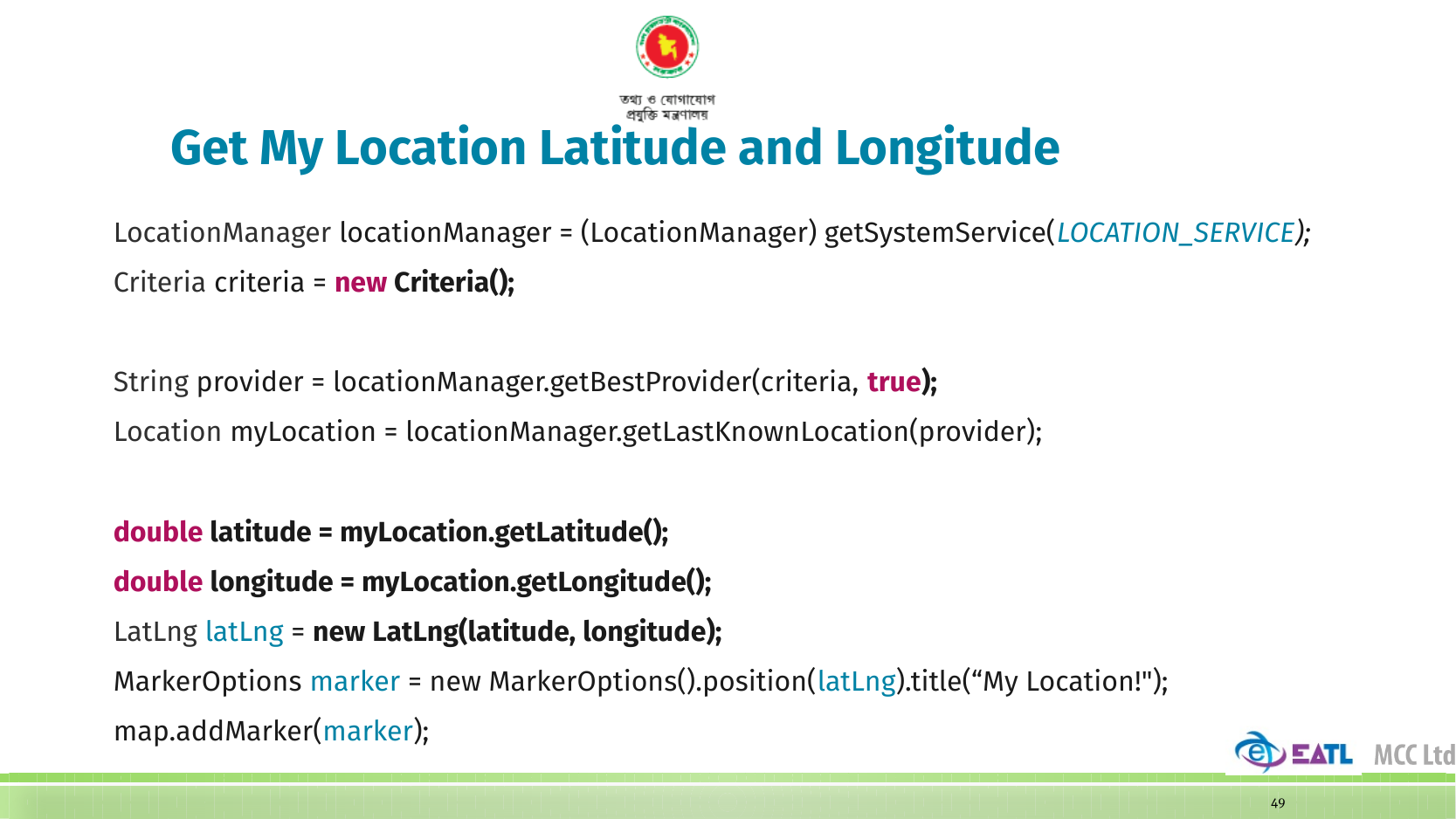

# Get My Location Latitude and Longitude
	LocationManager locationManager = (LocationManager) getSystemService(LOCATION_SERVICE);
	Criteria criteria = new Criteria();

	String provider = locationManager.getBestProvider(criteria, true);
	Location myLocation = locationManager.getLastKnownLocation(provider);

	double latitude = myLocation.getLatitude();
	double longitude = myLocation.getLongitude();
	LatLng latLng = new LatLng(latitude, longitude);
	MarkerOptions marker = new MarkerOptions().position(latLng).title(“My Location!");
 	map.addMarker(marker);

49